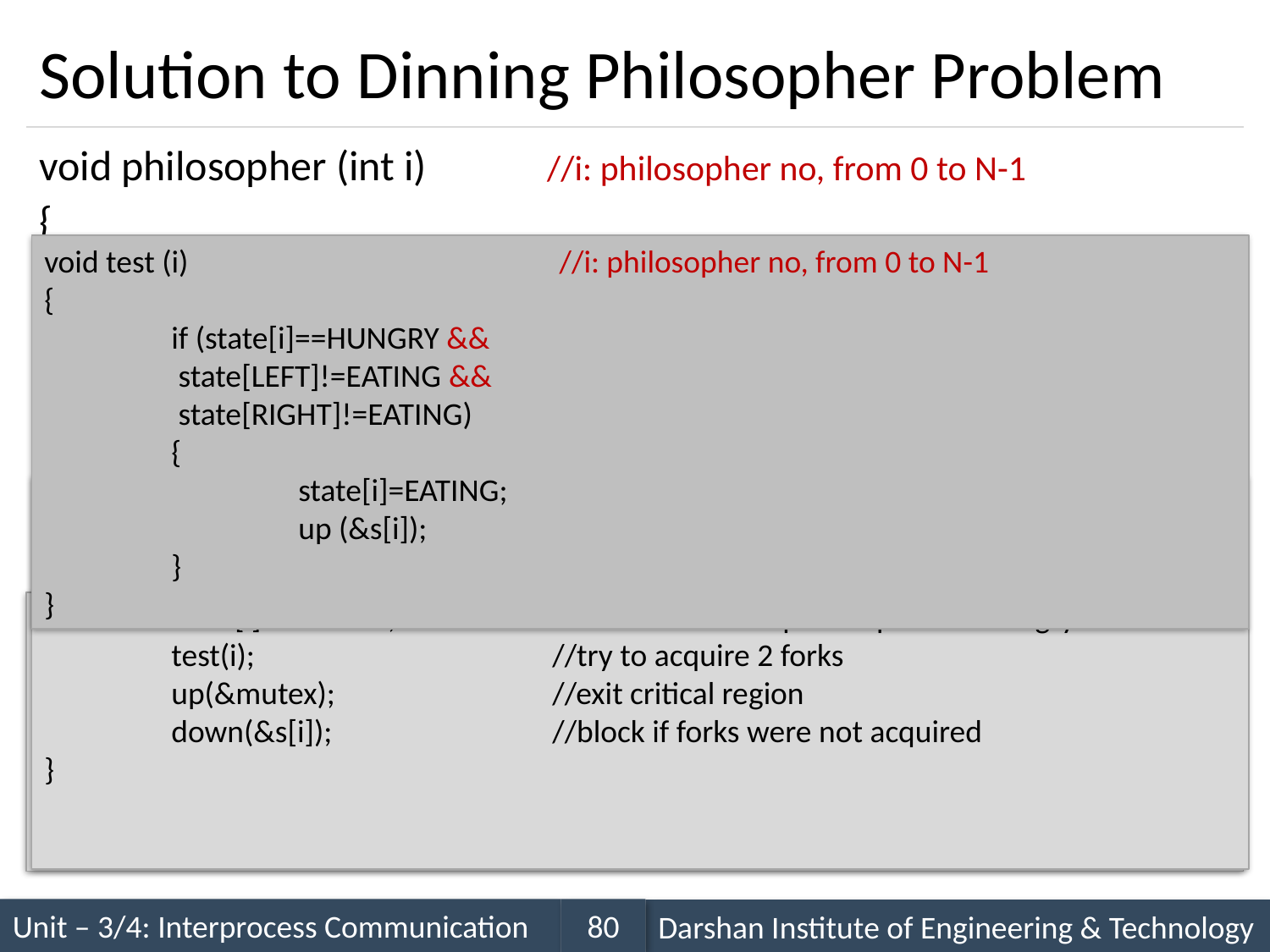

# Solution to Dinning Philosopher Problem
void philosopher (int i)	//i: philosopher no, from 0 to N-1
{
	while (true)
	{
		think();		//philosopher is thinking
		take_forks(i);	//acquire two forks or block
		eat();		//eating spaghetti
		put_forks(i);	//put both forks back on table
	}
}

void test (i)			 //i: philosopher no, from 0 to N-1
{
	if (state[i]==HUNGRY &&
	 state[LEFT]!=EATING &&
	 state[RIGHT]!=EATING)
	{
		state[i]=EATING;
		up (&s[i]);
	}
}
void take_forks (int i)		 //i: philosopher no, from 0 to N-1
{
	down(&mutex);		//enter critical region
	state[i]=HUNGRY;		//record fact that philosopher i is hungry
	test(i);			//try to acquire 2 forks
	up(&mutex); 		//exit critical region
	down(&s[i]);		//block if forks were not acquired
}

void put_forks (int i)		 //i: philosopher no, from 0 to N-1
{	down(&mutex);		 //enter critical region
	state[i]=THINKING;		//philosopher has finished eating
	test(LEFT);		//see if left neighbor can now eat
	 test(RIGHT); 		// see if right neighbor can now eat
	up(&mutex); 		// exit critical region
}